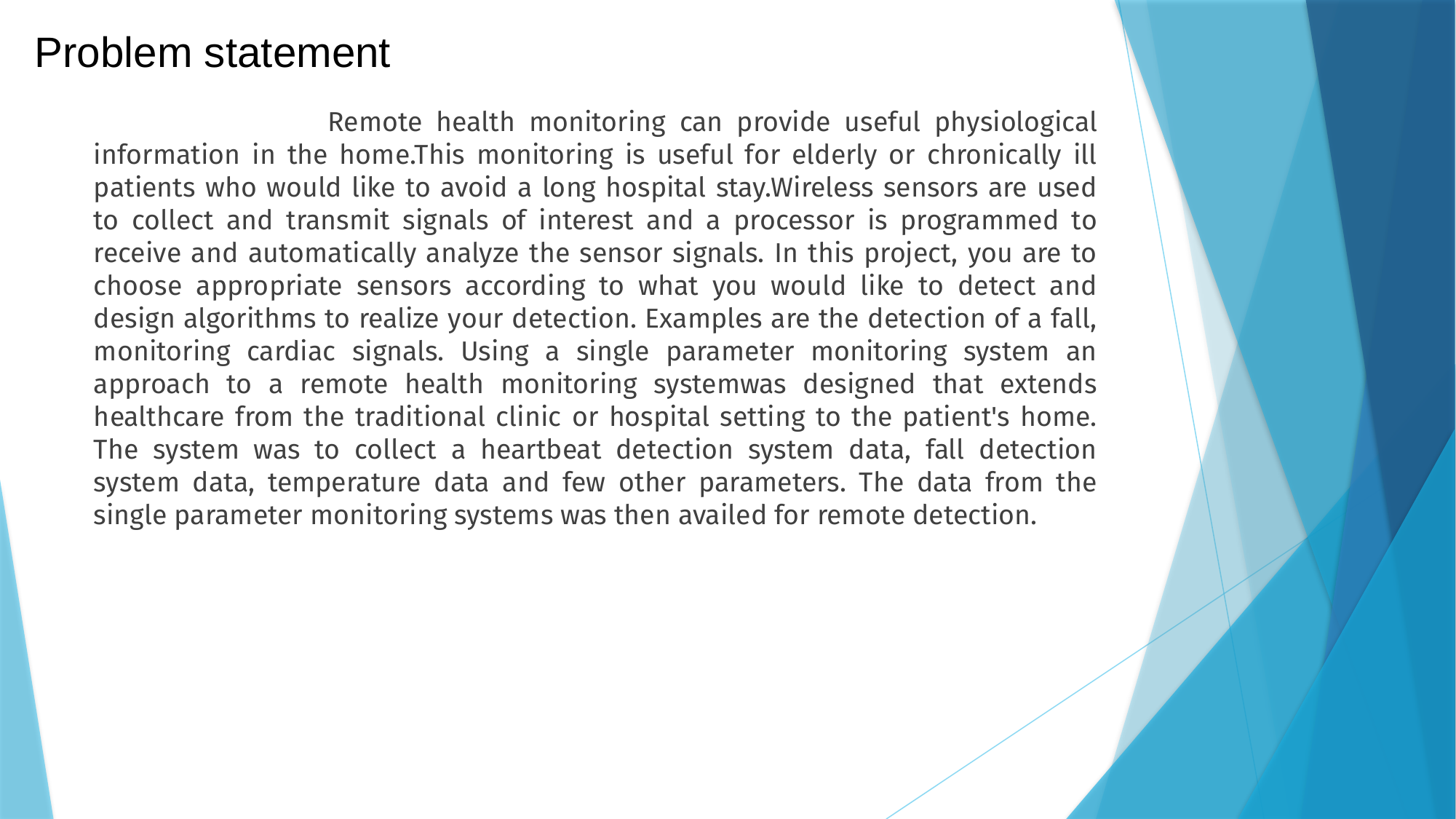

# Problem statement
                 Remote health monitoring can provide useful physiological information in the home.This monitoring is useful for elderly or chronically ill patients who would like to avoid a long hospital stay.Wireless sensors are used to collect and transmit signals of interest and a processor is programmed to receive and automatically analyze the sensor signals. In this project, you are to choose appropriate sensors according to what you would like to detect and design algorithms to realize your detection. Examples are the detection of a fall, monitoring cardiac signals. Using a single parameter monitoring system an approach to a remote health monitoring systemwas designed that extends healthcare from the traditional clinic or hospital setting to the patient's home. The system was to collect a heartbeat detection system data, fall detection system data, temperature data and few other parameters. The data from the single parameter monitoring systems was then availed for remote detection.